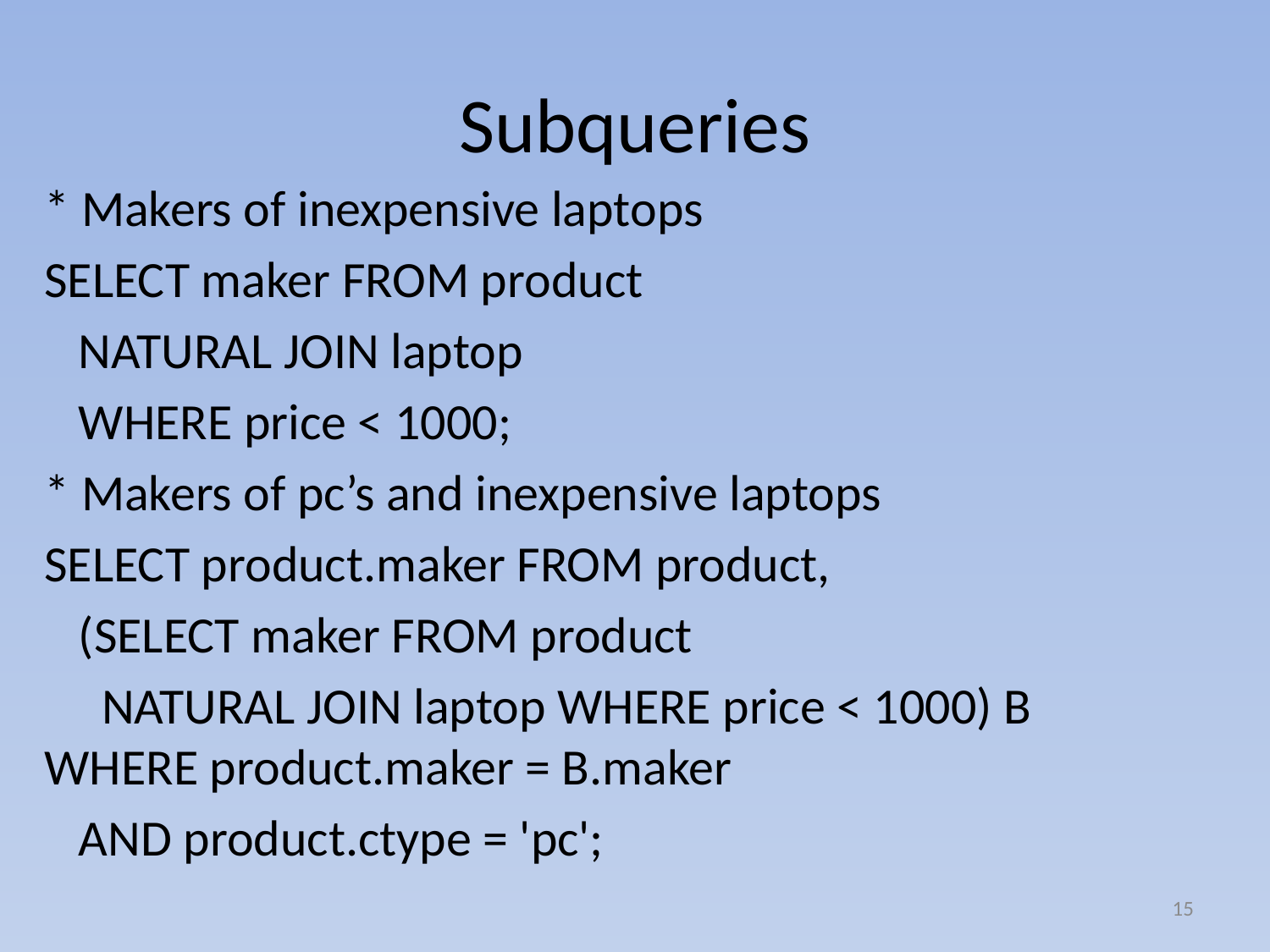

# Subqueries
* Makers of inexpensive laptops
SELECT maker FROM product
   NATURAL JOIN laptop
   WHERE price < 1000;
* Makers of pc’s and inexpensive laptops
SELECT product.maker FROM product,
   (SELECT maker FROM product
     NATURAL JOIN laptop WHERE price < 1000) B  WHERE product.maker = B.maker
   AND product.ctype = 'pc';
15